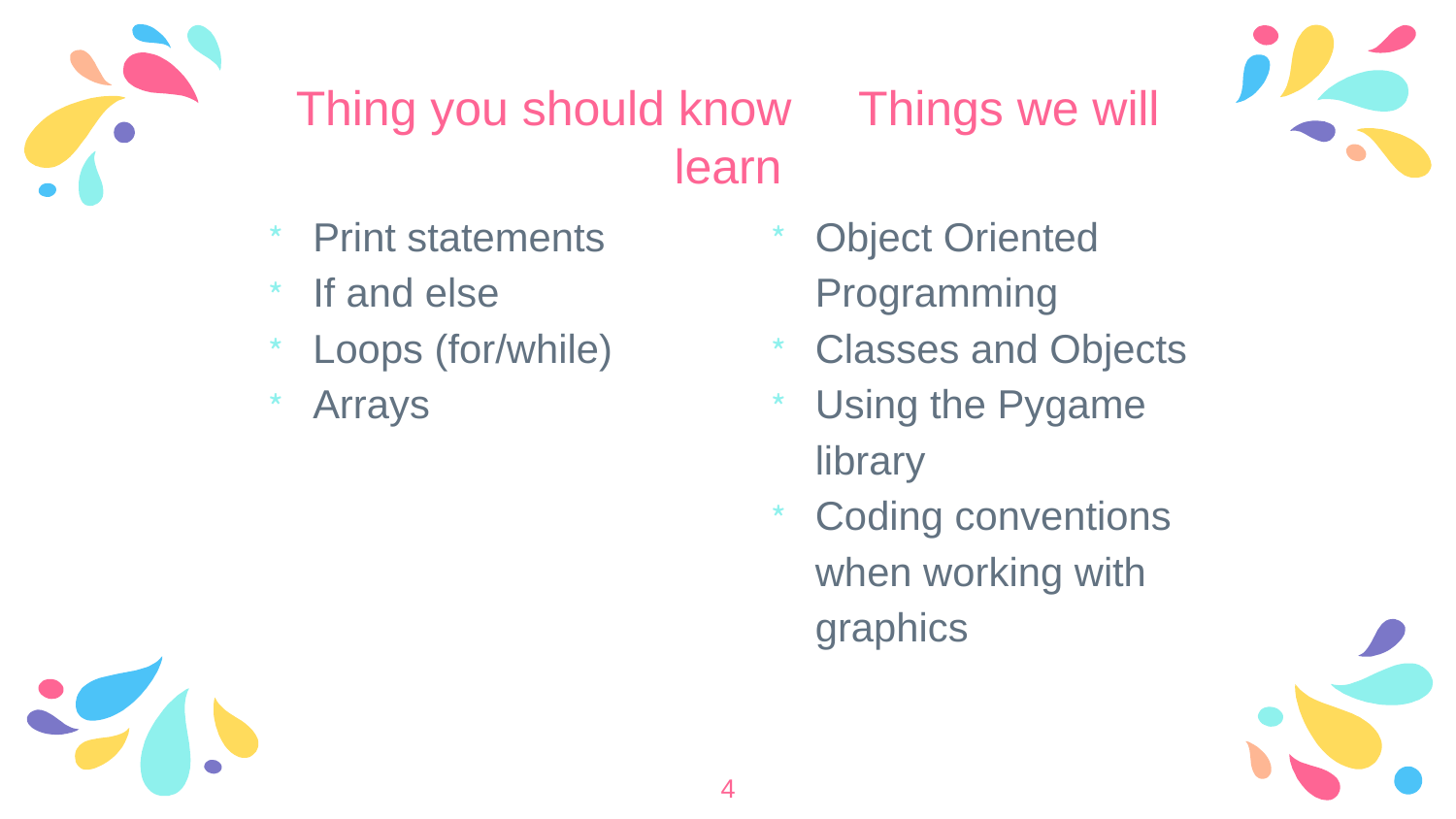

# Thing you should know     Things we will learn
Print statements
If and else
Loops (for/while)
Arrays
Object Oriented Programming
Classes and Objects
Using the Pygame library
Coding conventions when working with graphics
4